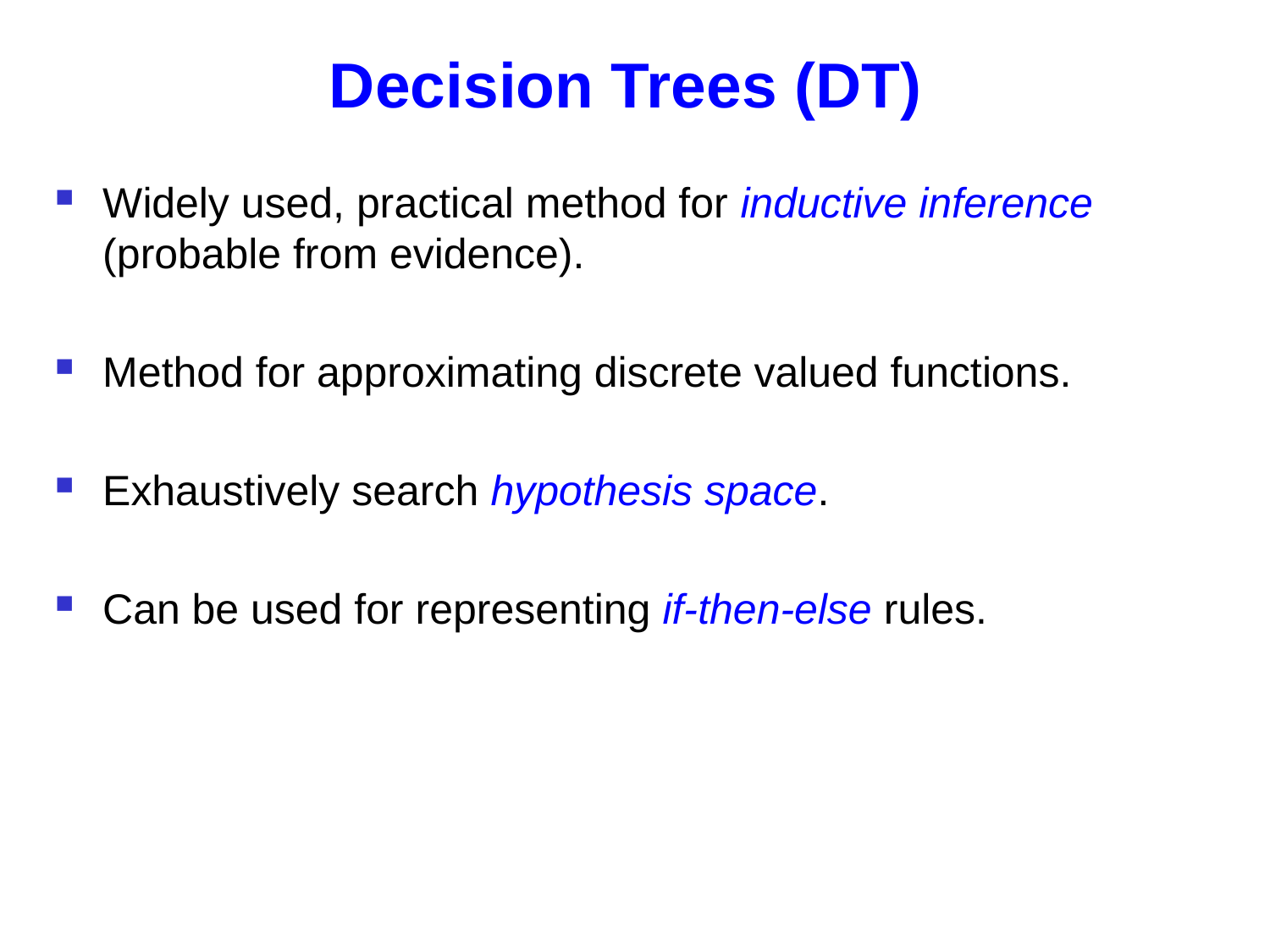

# Decision Trees (DT)
Widely used, practical method for inductive inference (probable from evidence).

Method for approximating discrete valued functions.

Exhaustively search hypothesis space.

Can be used for representing if-then-else rules.